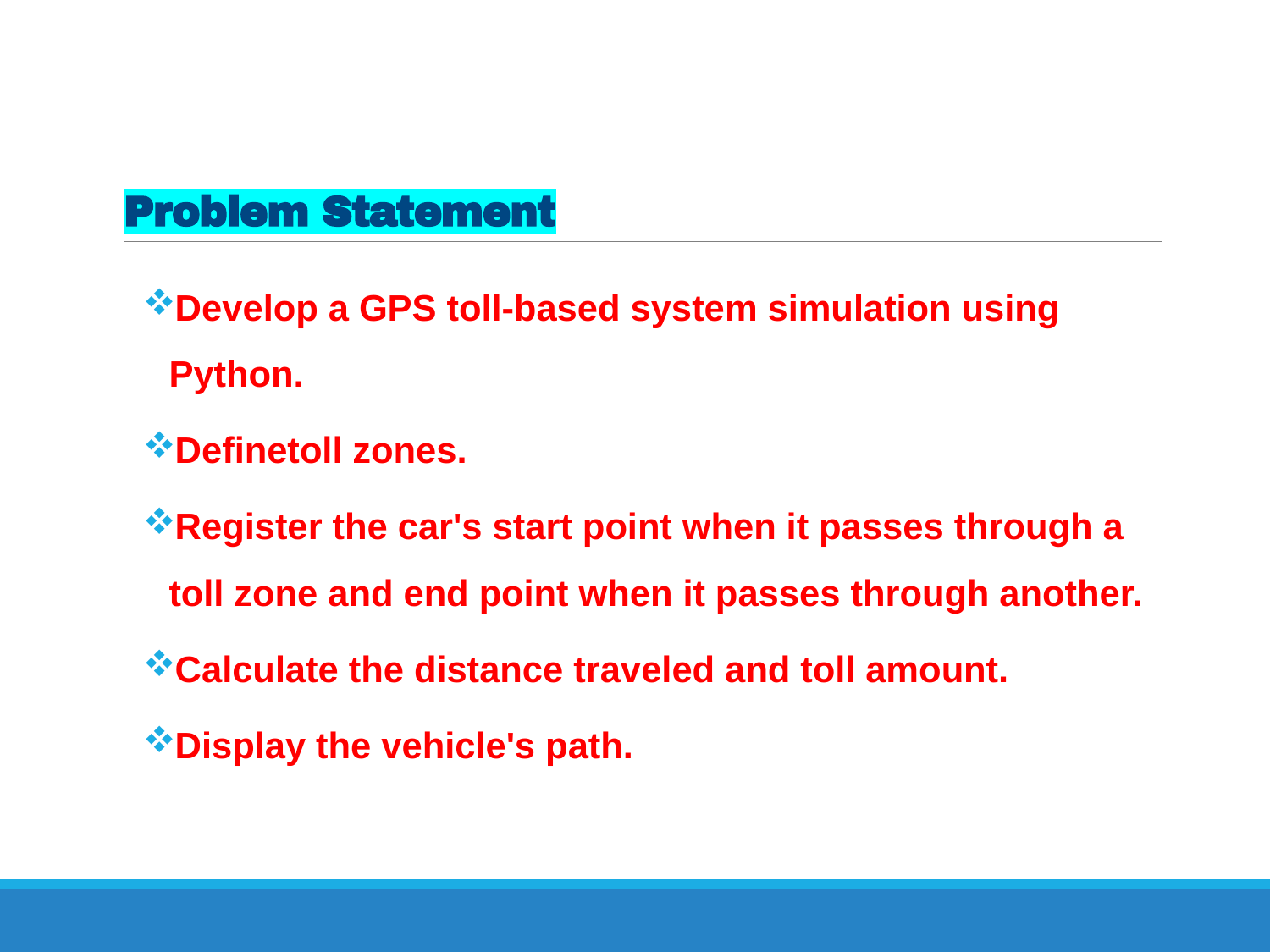

# Problem Statement
Develop a GPS toll-based system simulation using Python.
Definetoll zones.
Register the car's start point when it passes through a toll zone and end point when it passes through another.
Calculate the distance traveled and toll amount.
Display the vehicle's path.